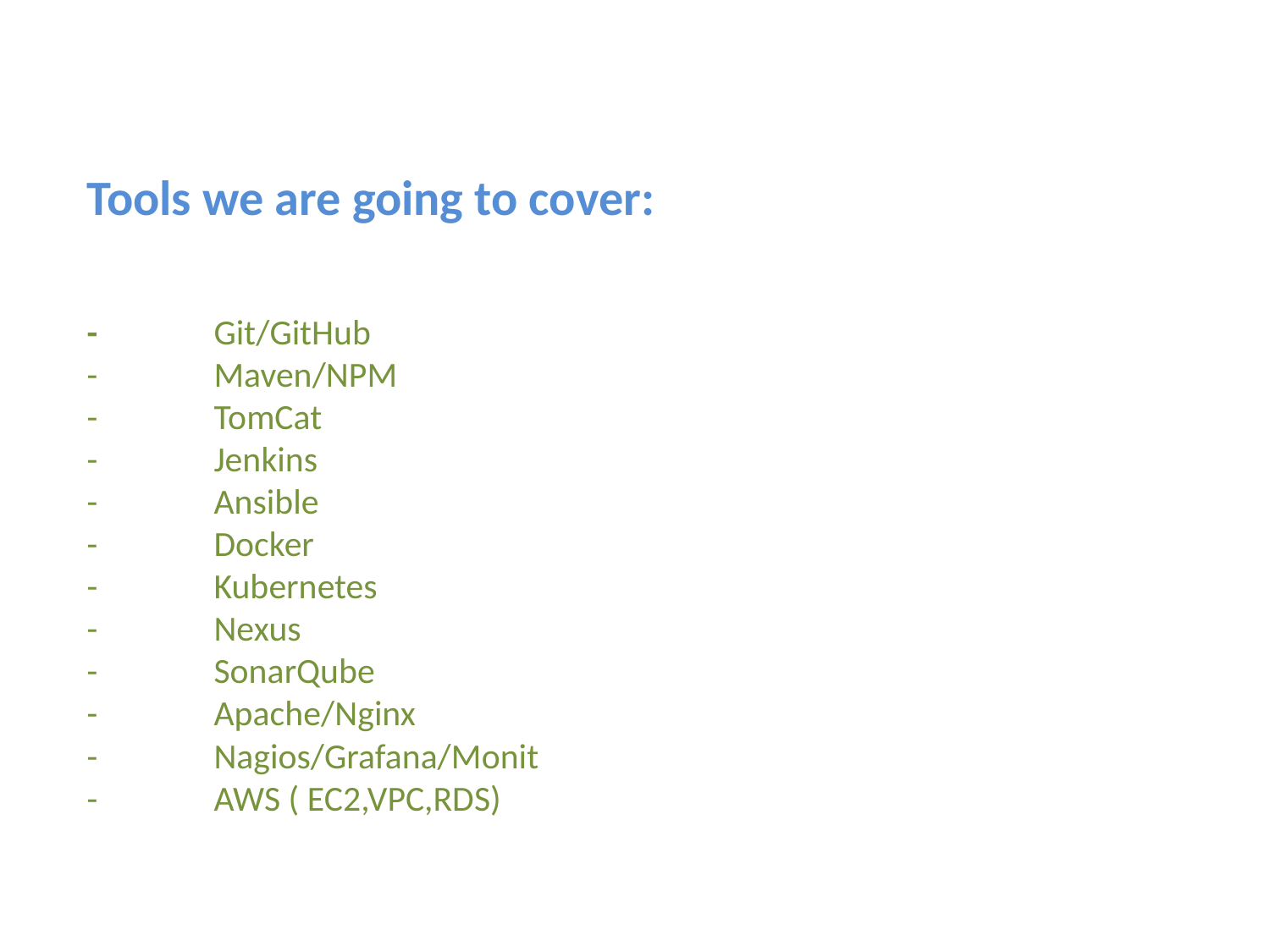

# Tools we are going to cover: -	Git/GitHub - 	Maven/NPM -  	TomCat -	Jenkins - 	Ansible -	Docker - 	Kubernetes -	Nexus - 	SonarQube -	Apache/Nginx - 	Nagios/Grafana/Monit - 	AWS ( EC2,VPC,RDS)